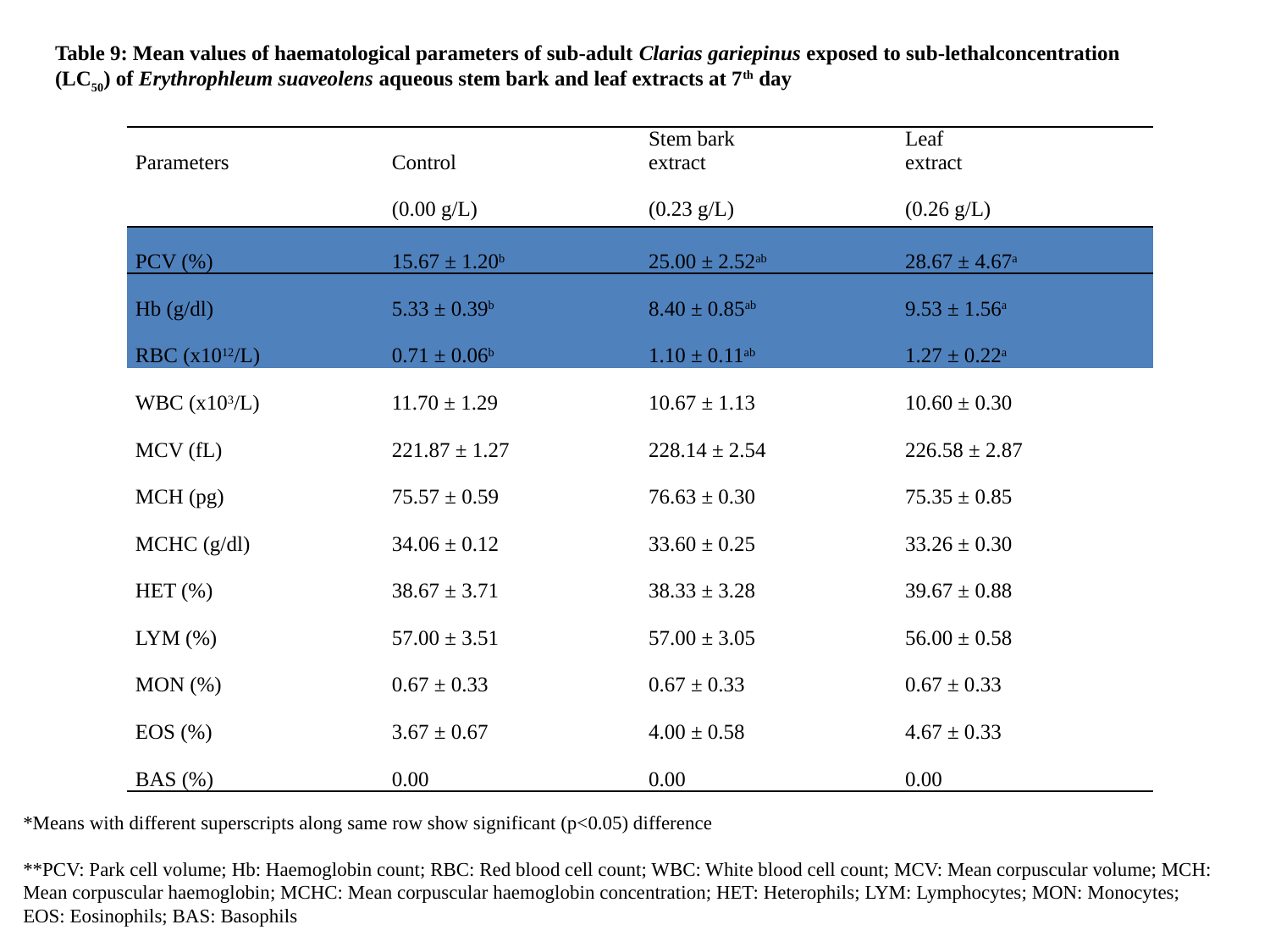

Table 9: Mean values of haematological parameters of sub-adult Clarias gariepinus exposed to sub-lethalconcentration (LC50) of Erythrophleum suaveolens aqueous stem bark and leaf extracts at 7th day
| Parameters | Control (0.00 g/L) | Stem bark extract (0.23 g/L) | Leaf extract (0.26 g/L) |
| --- | --- | --- | --- |
| PCV (%) | 15.67 ± 1.20b | 25.00 ± 2.52ab | 28.67 ± 4.67a |
| Hb (g/dl) | 5.33 ± 0.39b | 8.40 ± 0.85ab | 9.53 ± 1.56a |
| RBC (x1012/L) | 0.71 ± 0.06b | 1.10 ± 0.11ab | 1.27 ± 0.22a |
| WBC (x103/L) | 11.70 ± 1.29 | 10.67 ± 1.13 | 10.60 ± 0.30 |
| MCV (fL) | 221.87 ± 1.27 | 228.14 ± 2.54 | 226.58 ± 2.87 |
| MCH (pg) | 75.57 ± 0.59 | 76.63 ± 0.30 | 75.35 ± 0.85 |
| MCHC (g/dl) | 34.06 ± 0.12 | 33.60 ± 0.25 | 33.26 ± 0.30 |
| HET (%) | 38.67 ± 3.71 | 38.33 ± 3.28 | 39.67 ± 0.88 |
| LYM (%) | 57.00 ± 3.51 | 57.00 ± 3.05 | 56.00 ± 0.58 |
| MON (%) | 0.67 ± 0.33 | 0.67 ± 0.33 | 0.67 ± 0.33 |
| EOS (%) | 3.67 ± 0.67 | 4.00 ± 0.58 | 4.67 ± 0.33 |
| BAS (%) | 0.00 | 0.00 | 0.00 |
*Means with different superscripts along same row show significant (p<0.05) difference

**PCV: Park cell volume; Hb: Haemoglobin count; RBC: Red blood cell count; WBC: White blood cell count; MCV: Mean corpuscular volume; MCH: Mean corpuscular haemoglobin; MCHC: Mean corpuscular haemoglobin concentration; HET: Heterophils; LYM: Lymphocytes; MON: Monocytes; EOS: Eosinophils; BAS: Basophils